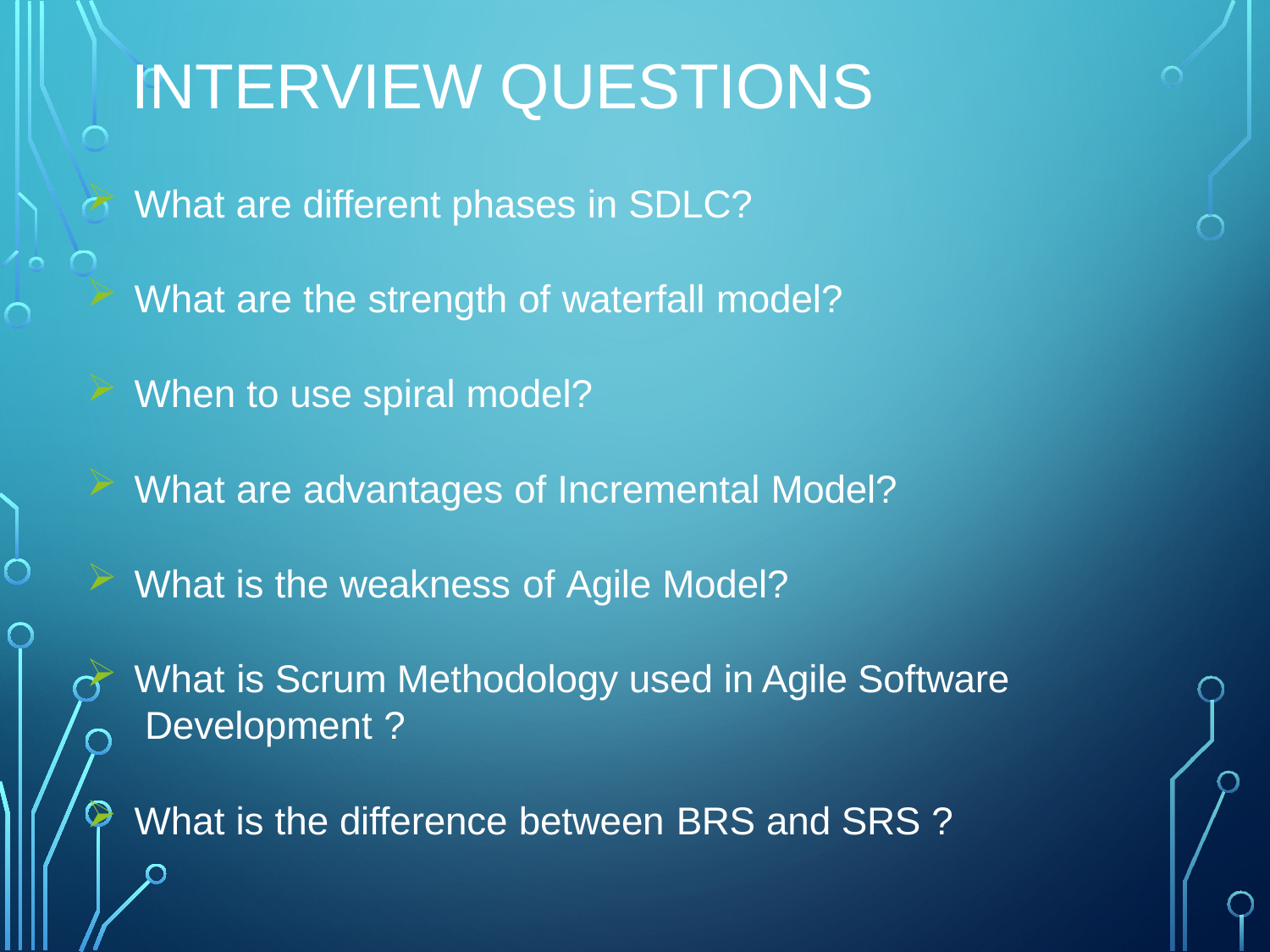

# Interview Questions
What are different phases in SDLC?

What are the strength of waterfall model?

When to use spiral model?

What are advantages of Incremental Model?

What is the weakness of Agile Model?

What is Scrum Methodology used in Agile Software  Development ?

What is the difference between BRS and SRS ?